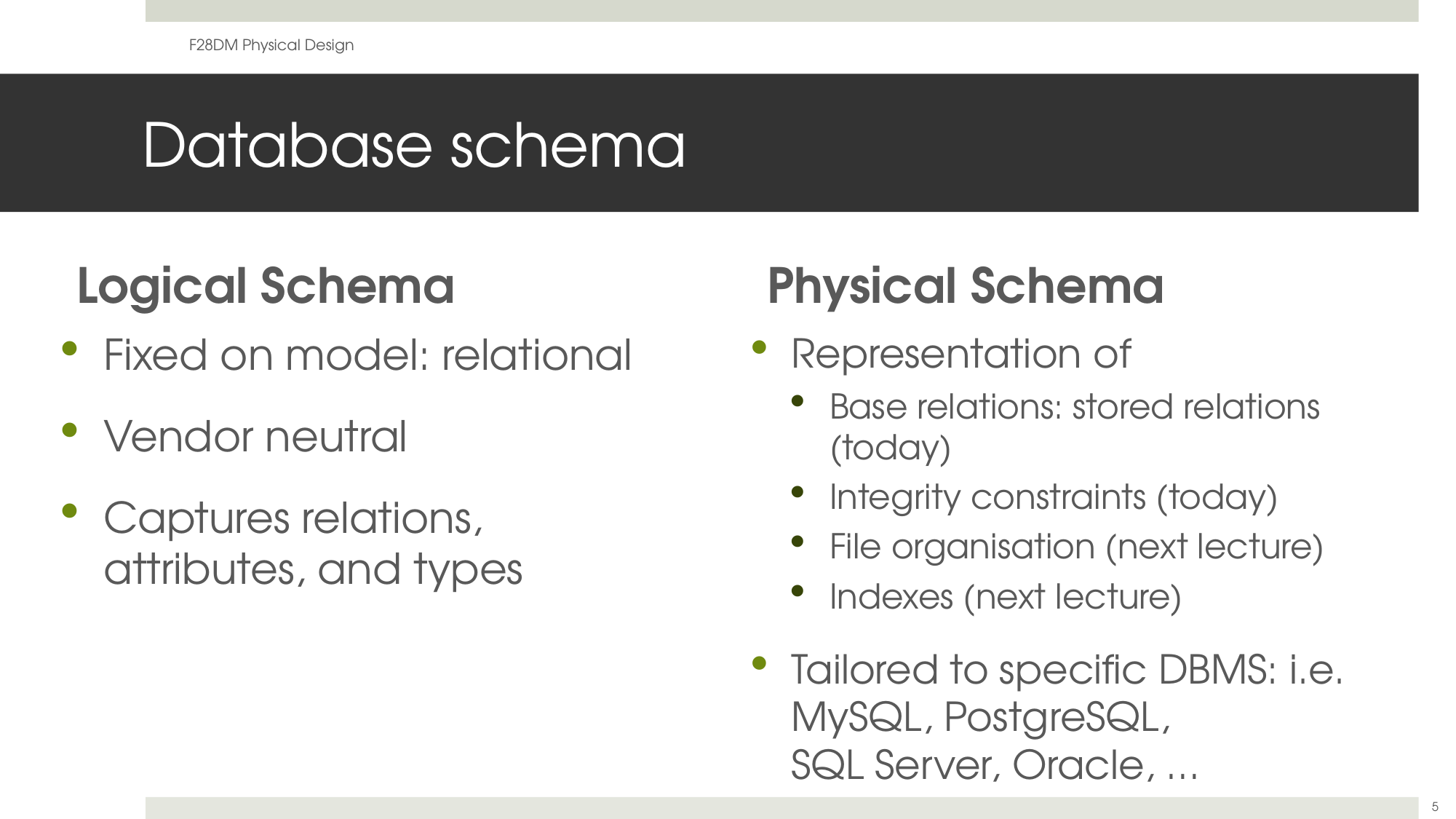

F28DM Physical Design

# Database schema
Logical Schema
Physical Schema
Fixed on model: relational
Vendor neutral
Captures relations, attributes, and types
Representation of
Base relations: stored relations (today)
Integrity constraints (today)
File organisation (next lecture)
Indexes (next lecture)
Tailored to specific DBMS: i.e. MySQL, PostgreSQL,
SQL Server, Oracle, …

5